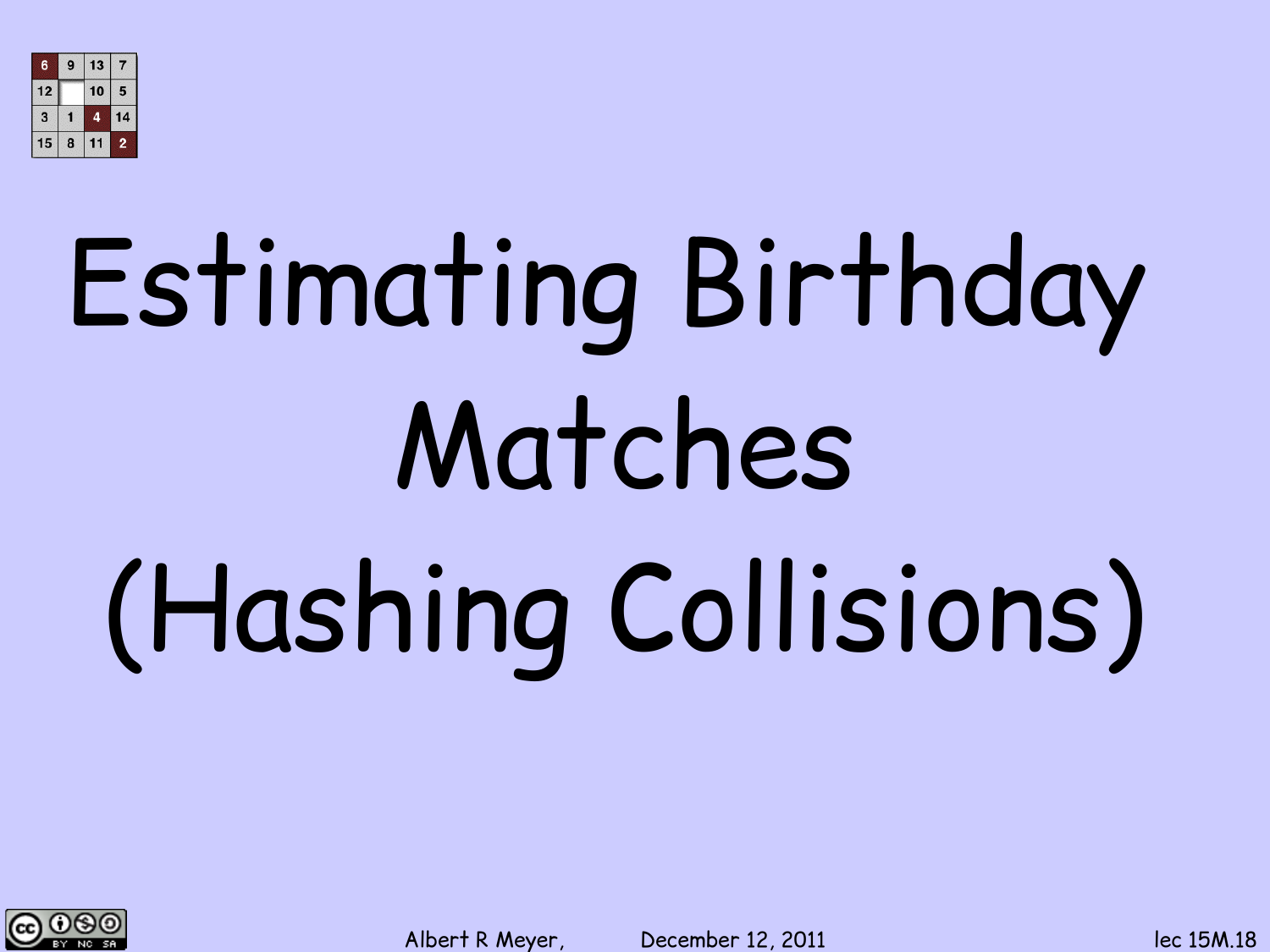

Estimating Birthday
Matches
(Hashing Collisions)
lec 15M.18